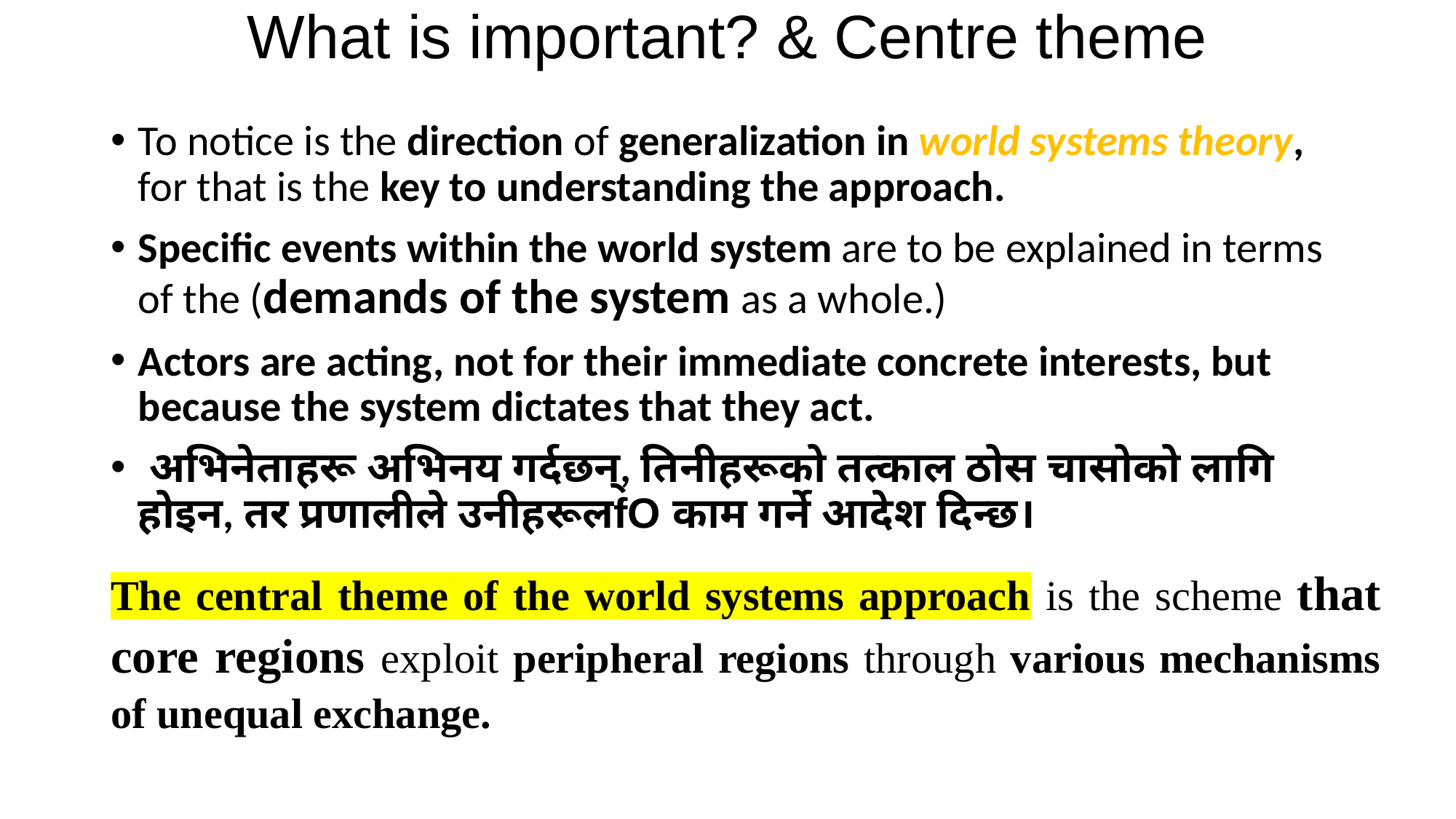

# What is important? & Centre theme
To notice is the direction of generalization in world systems theory, for that is the key to understanding the approach.
Specific events within the world system are to be explained in terms of the (demands of the system as a whole.)
Actors are acting, not for their immediate concrete interests, but because the system dictates that they act.
 अभिनेताहरू अभिनय गर्दछन्, तिनीहरूको तत्काल ठोस चासोको लागि होइन, तर प्रणालीले उनीहरूलfO काम गर्ने आदेश दिन्छ।

The central theme of the world systems approach is the scheme that core regions exploit peripheral regions through various mechanisms of unequal exchange.